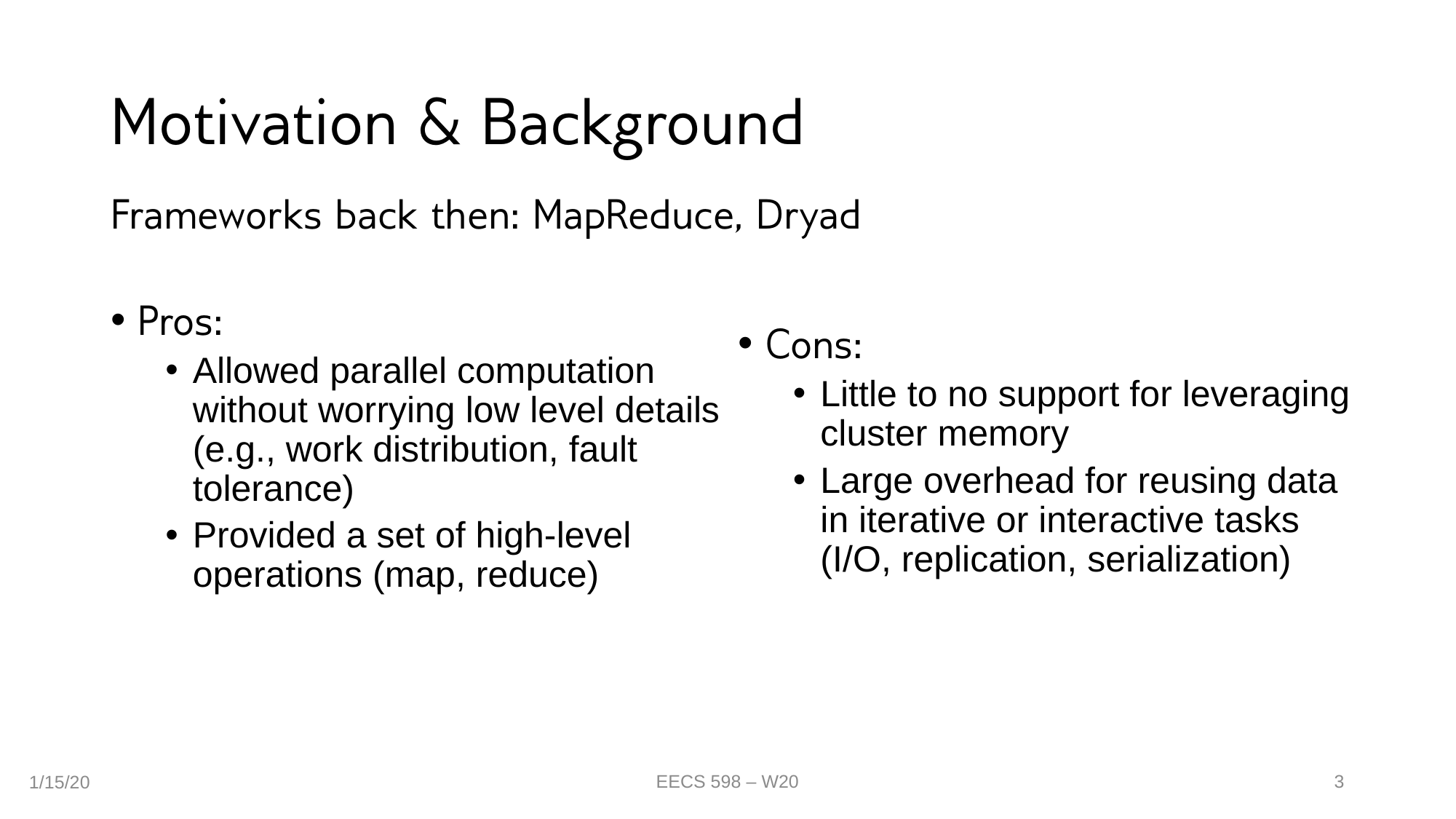

# Motivation & Background
Frameworks back then: MapReduce, Dryad
Cons:
Little to no support for leveraging cluster memory
Large overhead for reusing data in iterative or interactive tasks (I/O, replication, serialization)

Pros:
Allowed parallel computation without worrying low level details (e.g., work distribution, fault tolerance)
Provided a set of high-level operations (map, reduce)

EECS 598 – W20
3
1/15/20